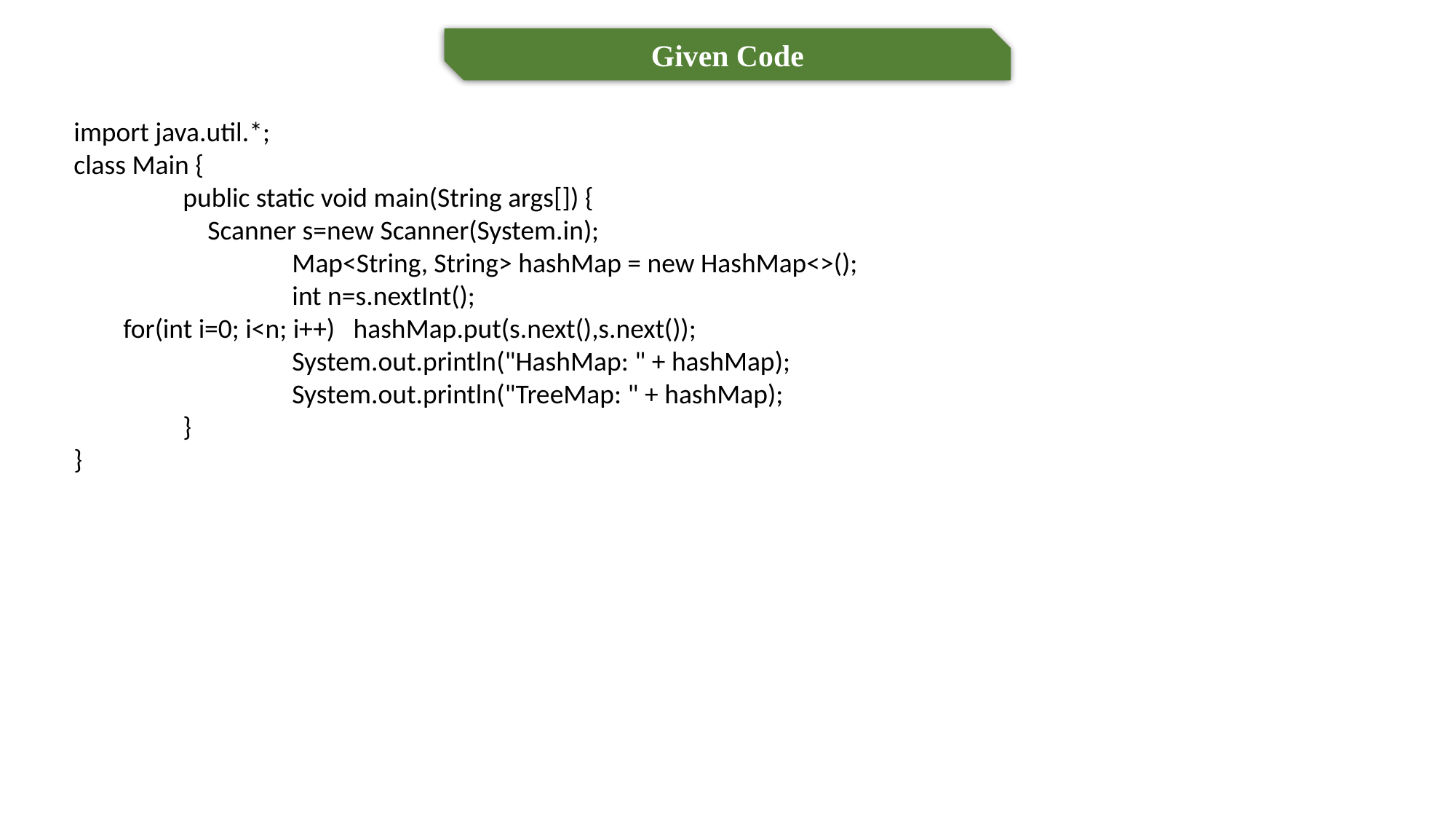

Given Code
import java.util.*;
class Main {
	public static void main(String args[]) {
	    Scanner s=new Scanner(System.in);
		Map<String, String> hashMap = new HashMap<>();
		int n=s.nextInt();
        for(int i=0; i<n; i++)   hashMap.put(s.next(),s.next());
		System.out.println("HashMap: " + hashMap);
		System.out.println("TreeMap: " + hashMap);
	}
}